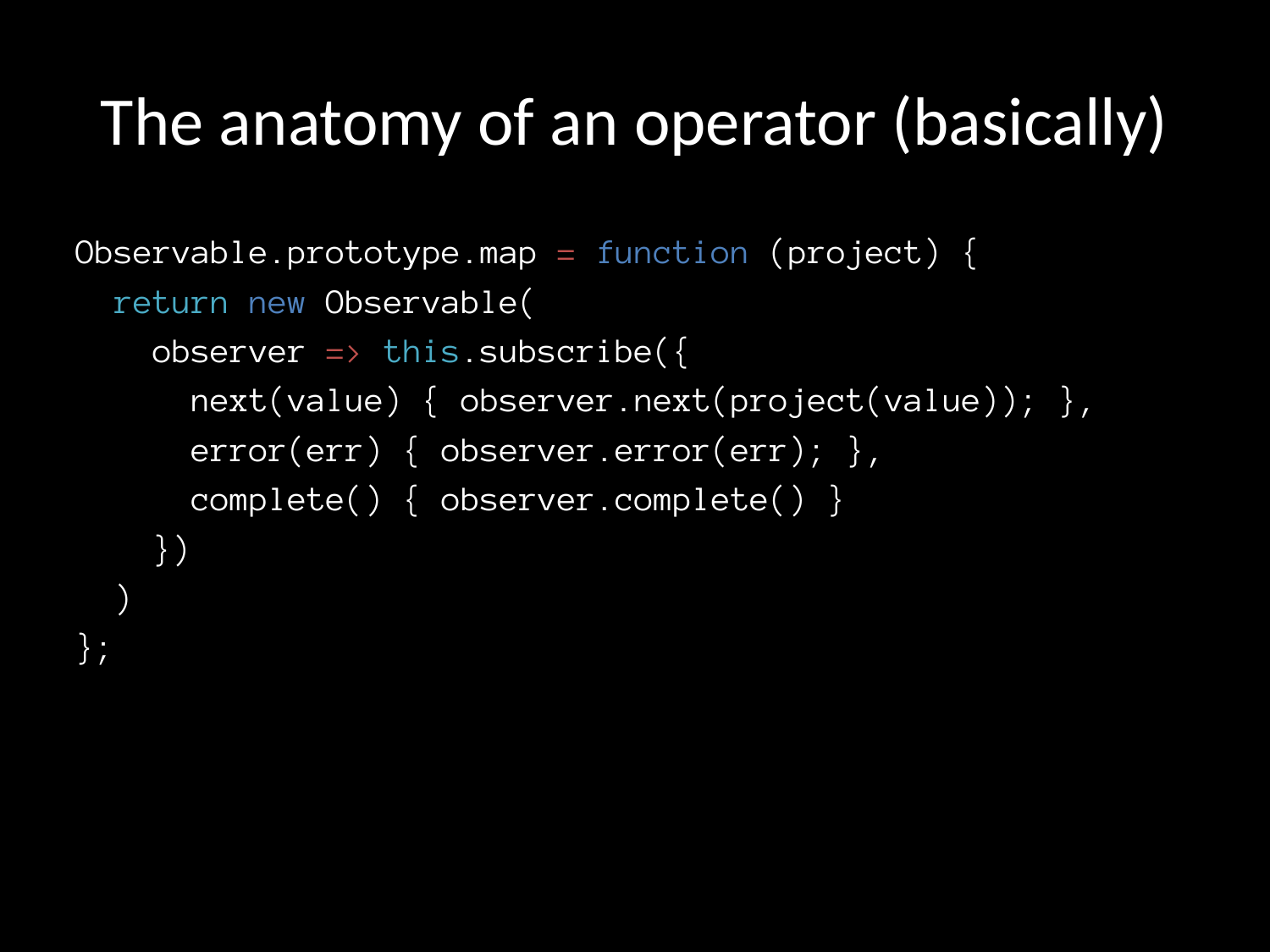

# The anatomy of an operator (basically)
Observable.prototype.map = function (project) {
  return new Observable(
    observer => this.subscribe({
      next(value) { observer.next(project(value)); },
      error(err) { observer.error(err); },
      complete() { observer.complete() }
    })
  )
};